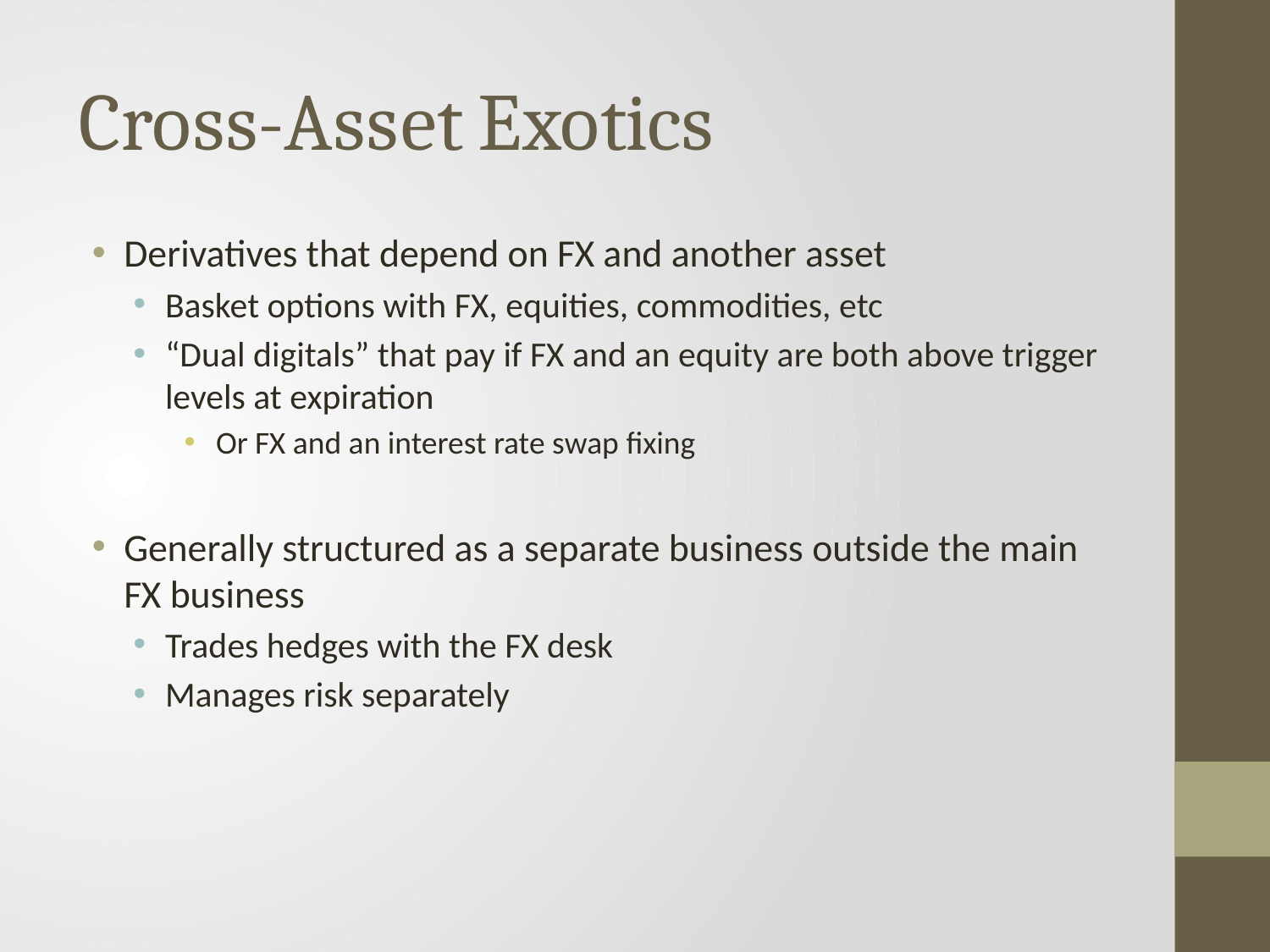

# Cross-Asset Exotics
Derivatives that depend on FX and another asset
Basket options with FX, equities, commodities, etc
“Dual digitals” that pay if FX and an equity are both above trigger levels at expiration
Or FX and an interest rate swap fixing

Generally structured as a separate business outside the main FX business
Trades hedges with the FX desk
Manages risk separately